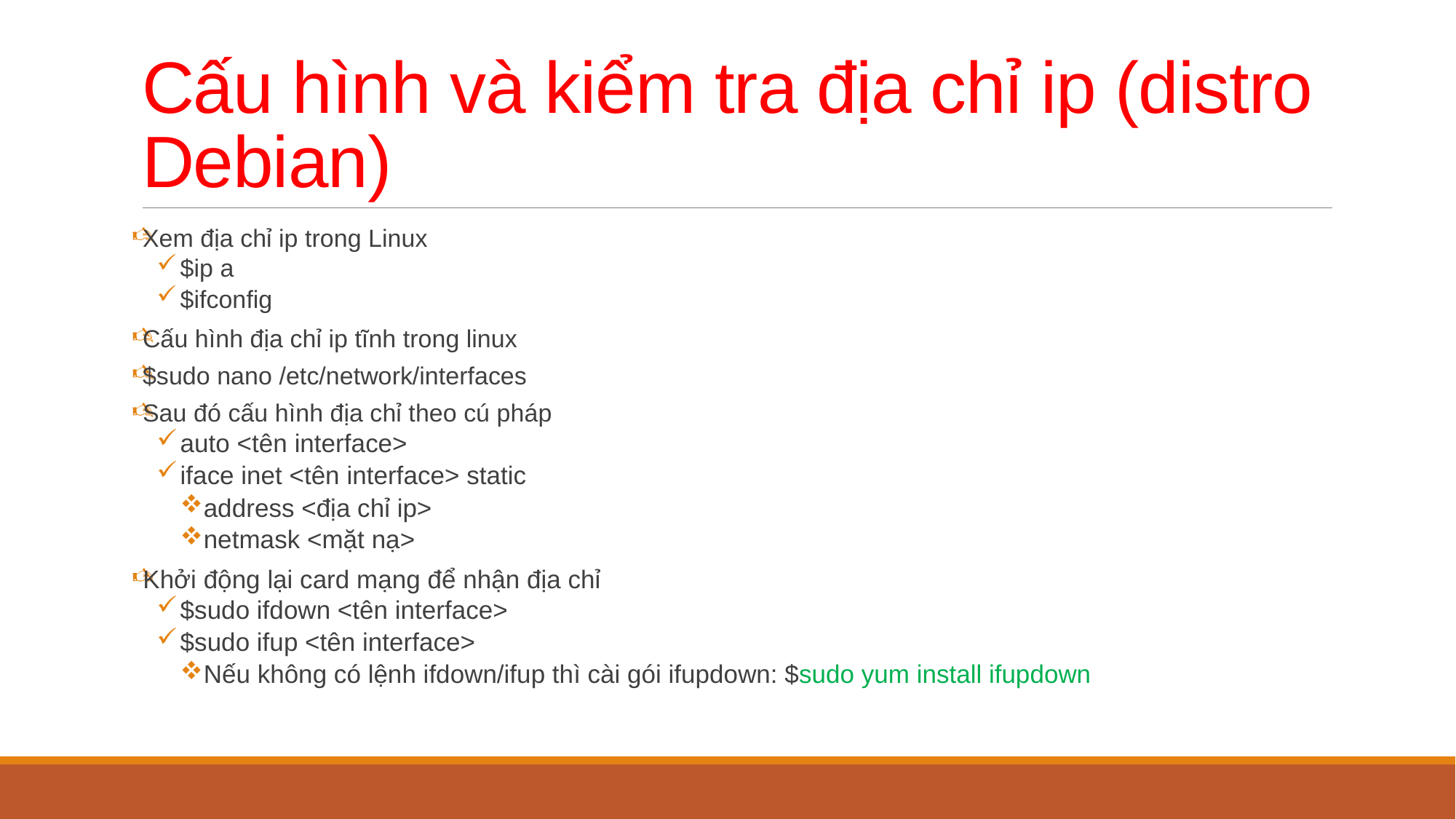

# Cấu hình và kiểm tra địa chỉ ip (distro Debian)
Xem địa chỉ ip trong Linux
$ip a
$ifconfig
Cấu hình địa chỉ ip tĩnh trong linux
$sudo nano /etc/network/interfaces
Sau đó cấu hình địa chỉ theo cú pháp
auto <tên interface>
iface inet <tên interface> static
address <địa chỉ ip>
netmask <mặt nạ>
Khởi động lại card mạng để nhận địa chỉ
$sudo ifdown <tên interface>
$sudo ifup <tên interface>
Nếu không có lệnh ifdown/ifup thì cài gói ifupdown: $sudo yum install ifupdown